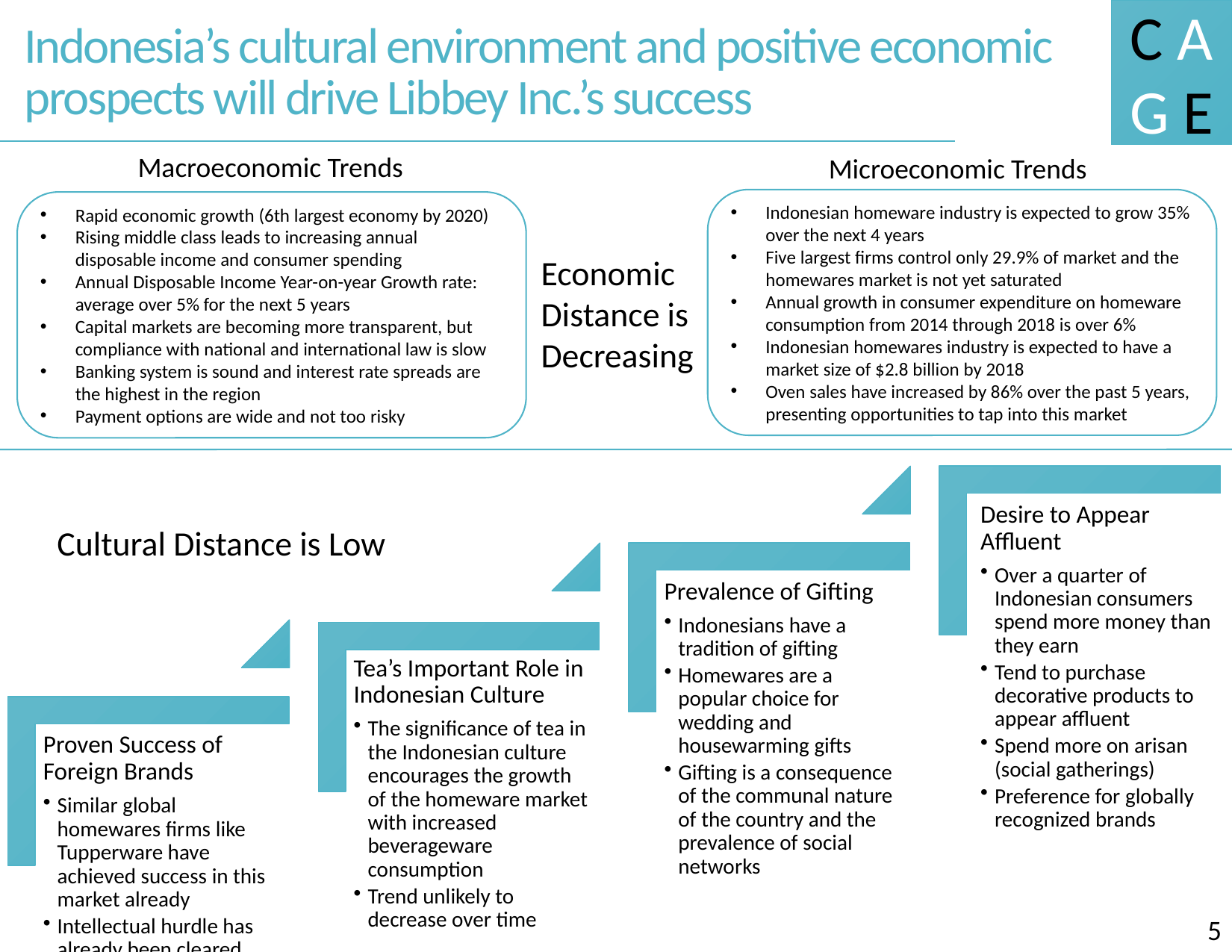

C A G E
# Indonesia’s cultural environment and positive economic prospects will drive Libbey Inc.’s success
Macroeconomic Trends
Microeconomic Trends
Indonesian homeware industry is expected to grow 35% over the next 4 years
Five largest firms control only 29.9% of market and the homewares market is not yet saturated
Annual growth in consumer expenditure on homeware consumption from 2014 through 2018 is over 6%
Indonesian homewares industry is expected to have a market size of $2.8 billion by 2018
Oven sales have increased by 86% over the past 5 years, presenting opportunities to tap into this market
Rapid economic growth (6th largest economy by 2020)
Rising middle class leads to increasing annual disposable income and consumer spending
Annual Disposable Income Year-on-year Growth rate: average over 5% for the next 5 years
Capital markets are becoming more transparent, but compliance with national and international law is slow
Banking system is sound and interest rate spreads are the highest in the region
Payment options are wide and not too risky
Economic
Distance is
Decreasing
Proven Success of Foreign Brands
Similar global homewares firms like Tupperware have achieved success in this market already
Intellectual hurdle has already been cleared
Tea’s Important Role in Indonesian Culture
The significance of tea in the Indonesian culture encourages the growth of the homeware market with increased beverageware consumption
Trend unlikely to decrease over time
Prevalence of Gifting
Indonesians have a tradition of gifting
Homewares are a popular choice for wedding and housewarming gifts
Gifting is a consequence of the communal nature of the country and the prevalence of social networks
Desire to Appear Affluent
Over a quarter of Indonesian consumers spend more money than they earn
Tend to purchase decorative products to appear affluent
Spend more on arisan (social gatherings)
Preference for globally recognized brands
Cultural Distance is Low
5